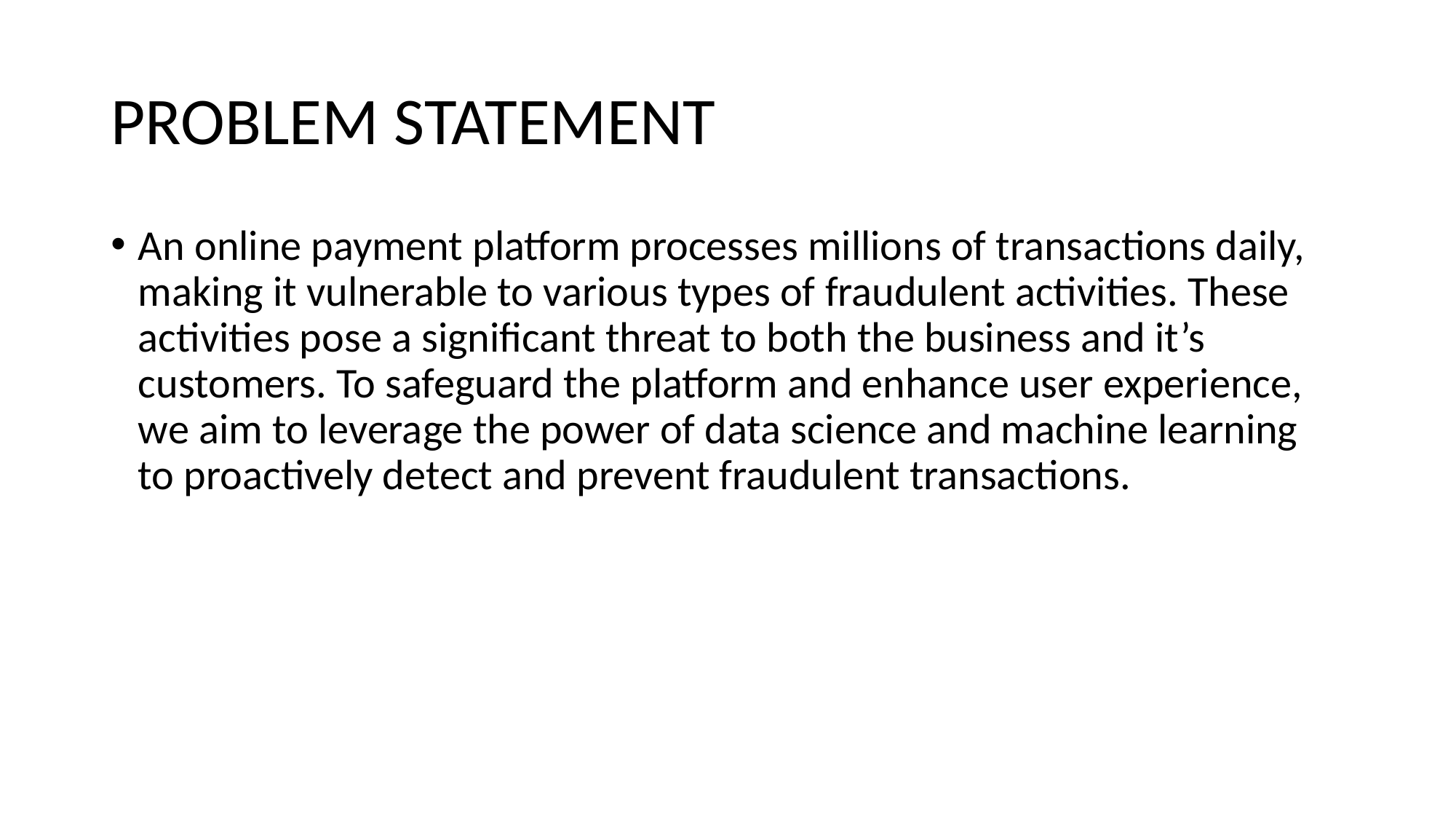

# PROBLEM STATEMENT
An online payment platform processes millions of transactions daily, making it vulnerable to various types of fraudulent activities. These activities pose a significant threat to both the business and it’s customers. To safeguard the platform and enhance user experience, we aim to leverage the power of data science and machine learning to proactively detect and prevent fraudulent transactions.